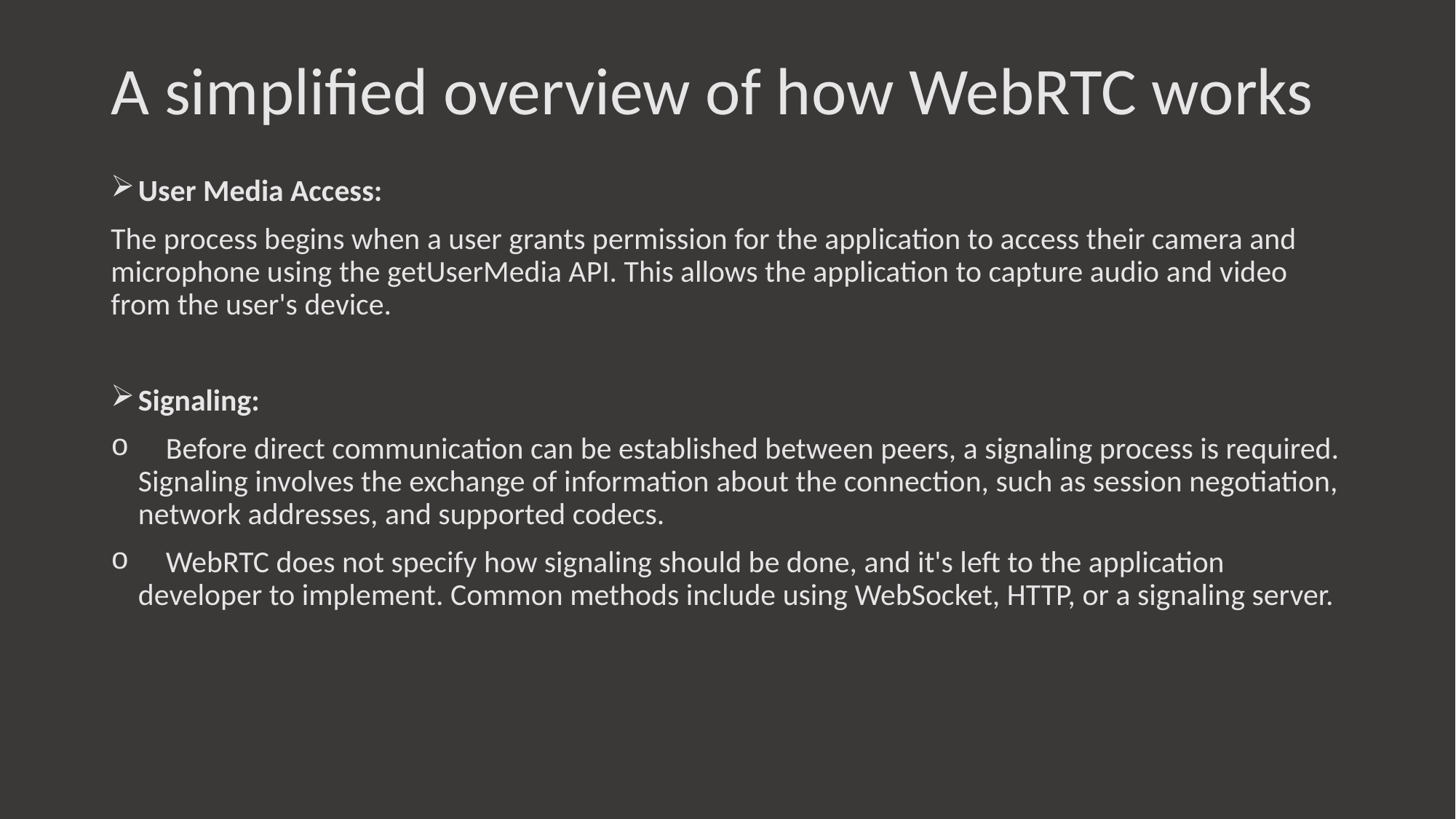

# A simplified overview of how WebRTC works
User Media Access:
The process begins when a user grants permission for the application to access their camera and microphone using the getUserMedia API. This allows the application to capture audio and video from the user's device.

Signaling:
    Before direct communication can be established between peers, a signaling process is required. Signaling involves the exchange of information about the connection, such as session negotiation, network addresses, and supported codecs.
    WebRTC does not specify how signaling should be done, and it's left to the application developer to implement. Common methods include using WebSocket, HTTP, or a signaling server.